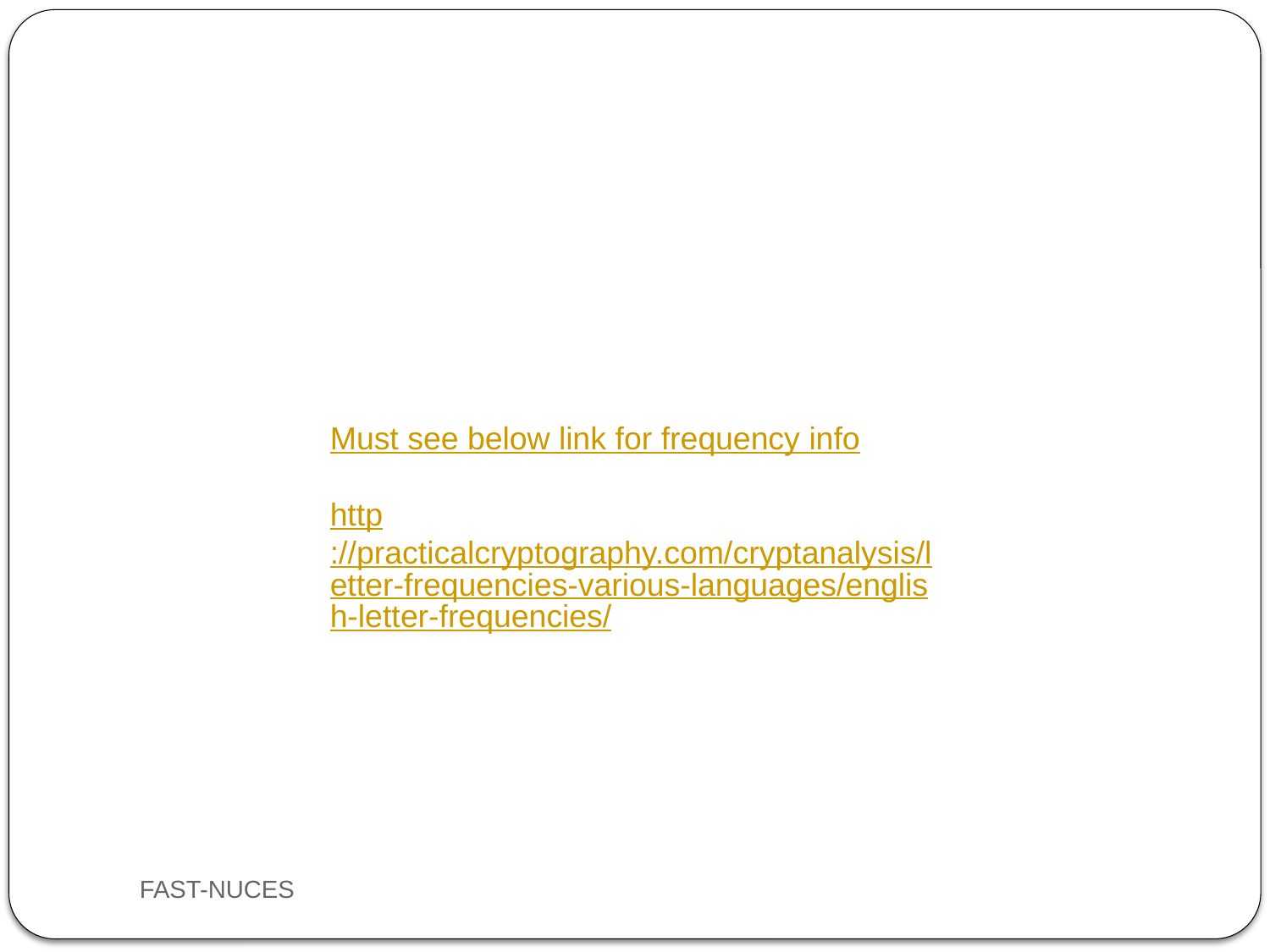

Must see below link for frequency info

http://practicalcryptography.com/cryptanalysis/letter-frequencies-various-languages/english-letter-frequencies/
FAST-NUCES